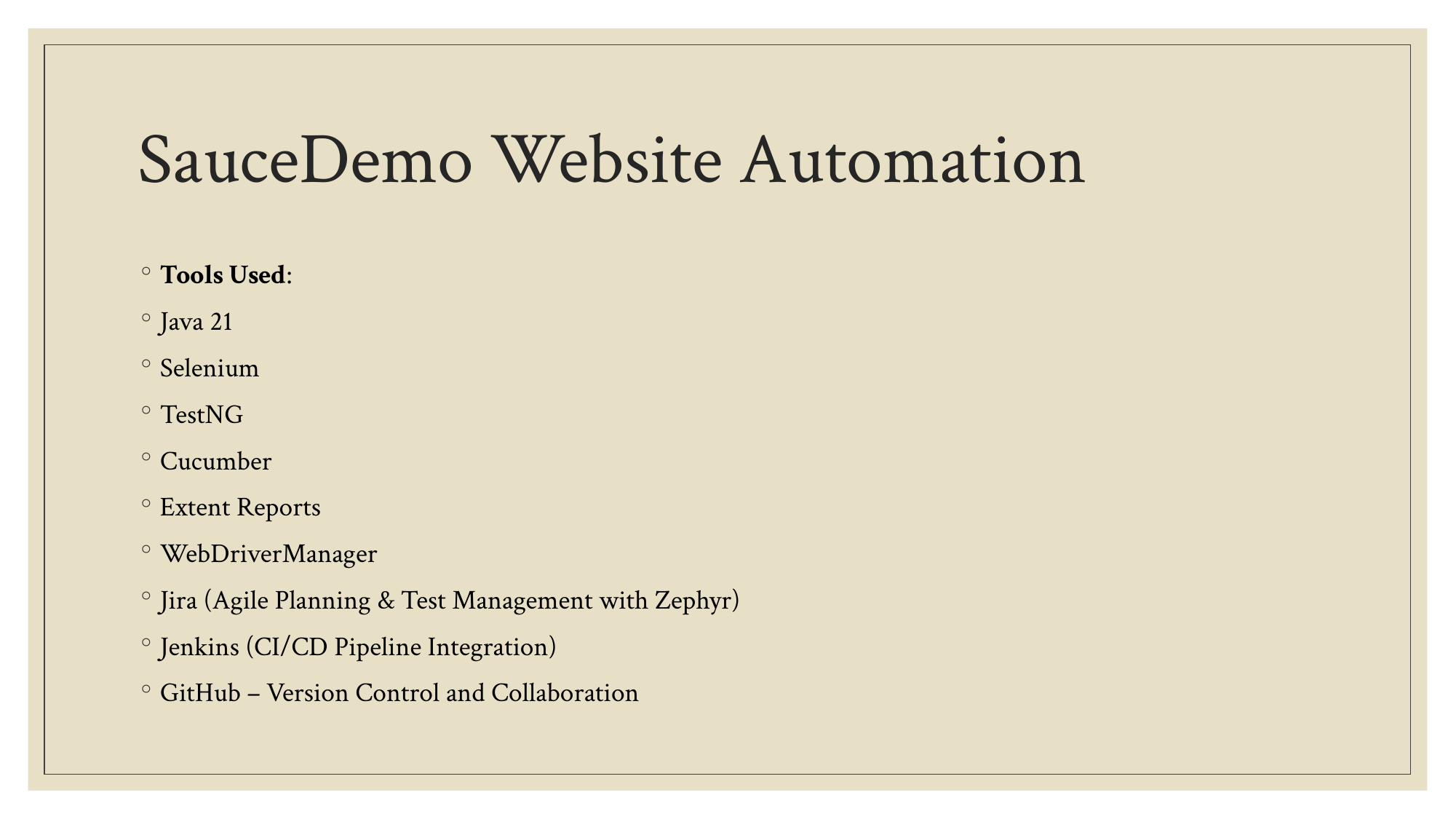

# SauceDemo Website Automation
Tools Used:
Java 21
Selenium
TestNG
Cucumber
Extent Reports
WebDriverManager
Jira (Agile Planning & Test Management with Zephyr)
Jenkins (CI/CD Pipeline Integration)
GitHub – Version Control and Collaboration